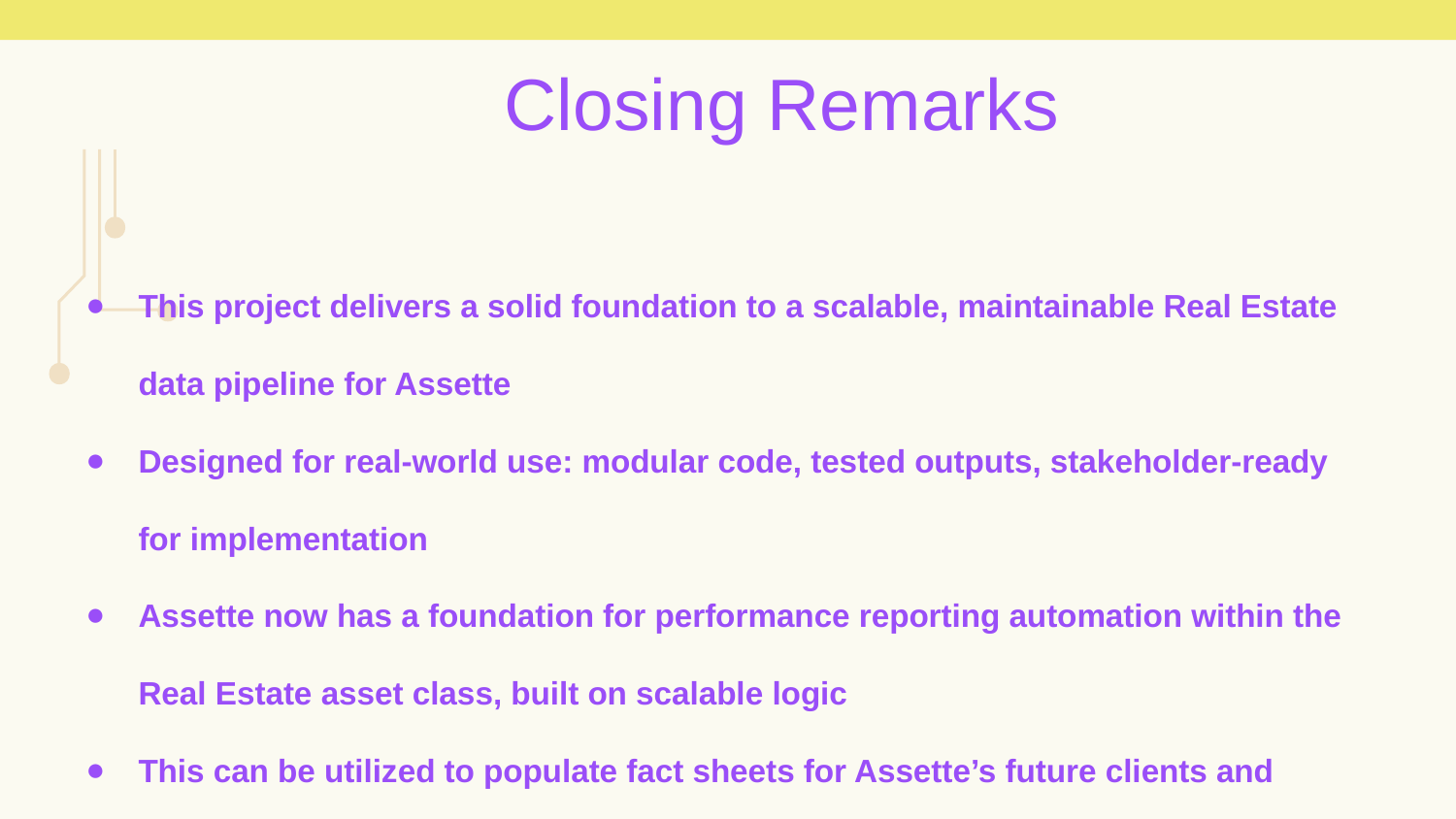

Closing Remarks
This project delivers a solid foundation to a scalable, maintainable Real Estate data pipeline for Assette
Designed for real-world use: modular code, tested outputs, stakeholder-ready for implementation
Assette now has a foundation for performance reporting automation within the Real Estate asset class, built on scalable logic
This can be utilized to populate fact sheets for Assette’s future clients and investors interested in Real Estate investments